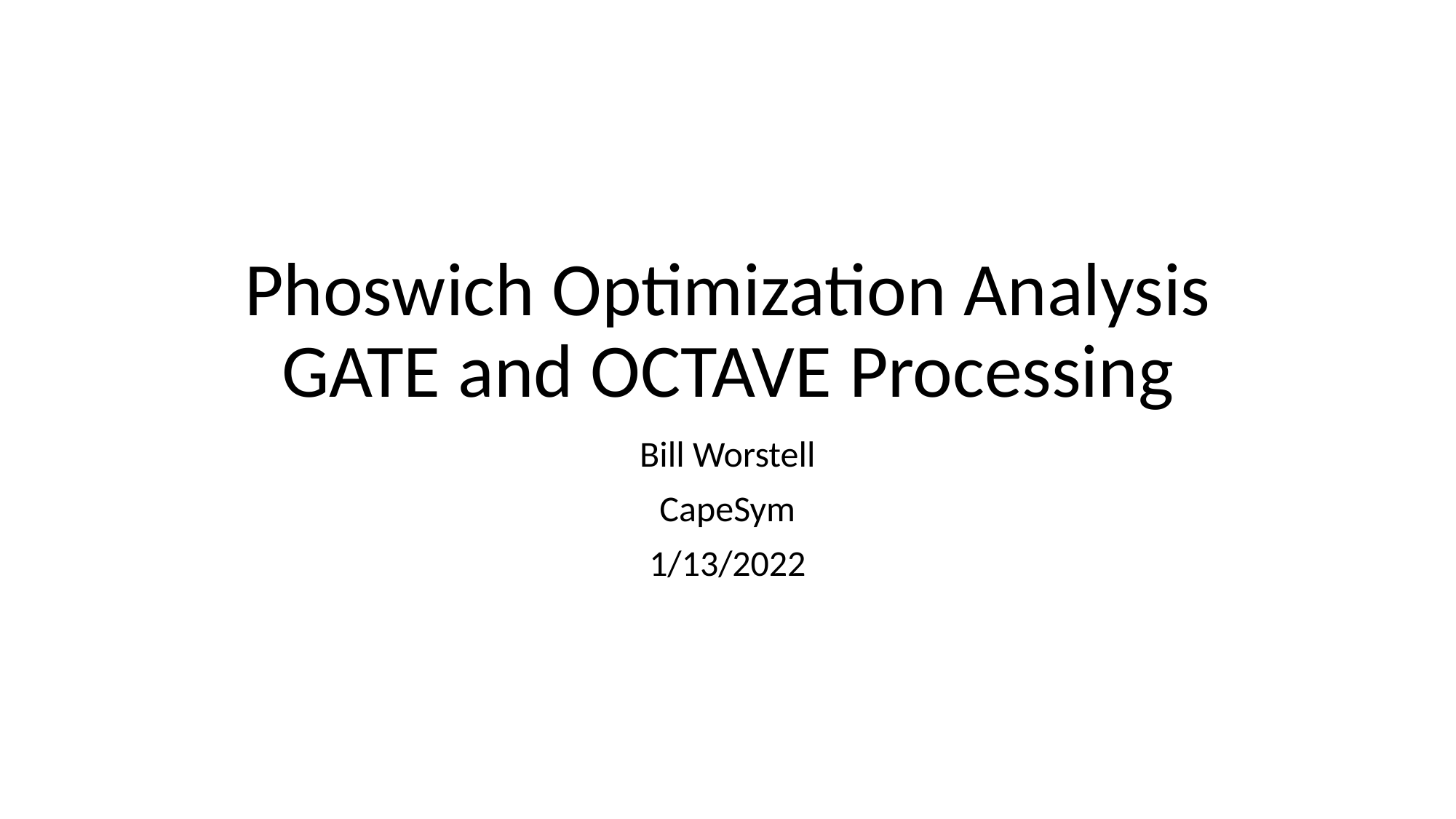

# Phoswich Optimization Analysis GATE and OCTAVE Processing
Bill Worstell
CapeSym
1/13/2022